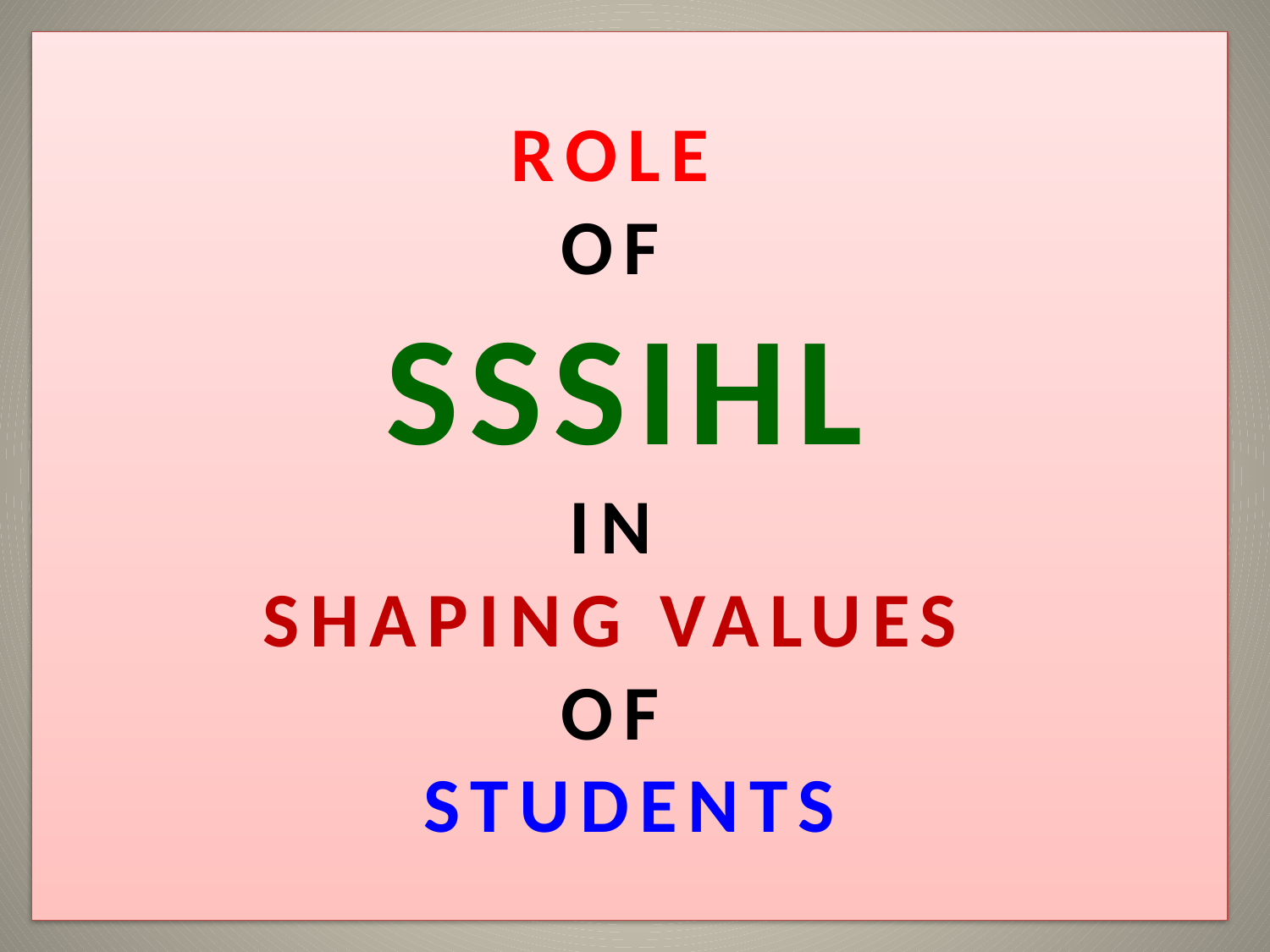

# ROLE OF SSSIHL IN SHAPING VALUES OF STUDENTS